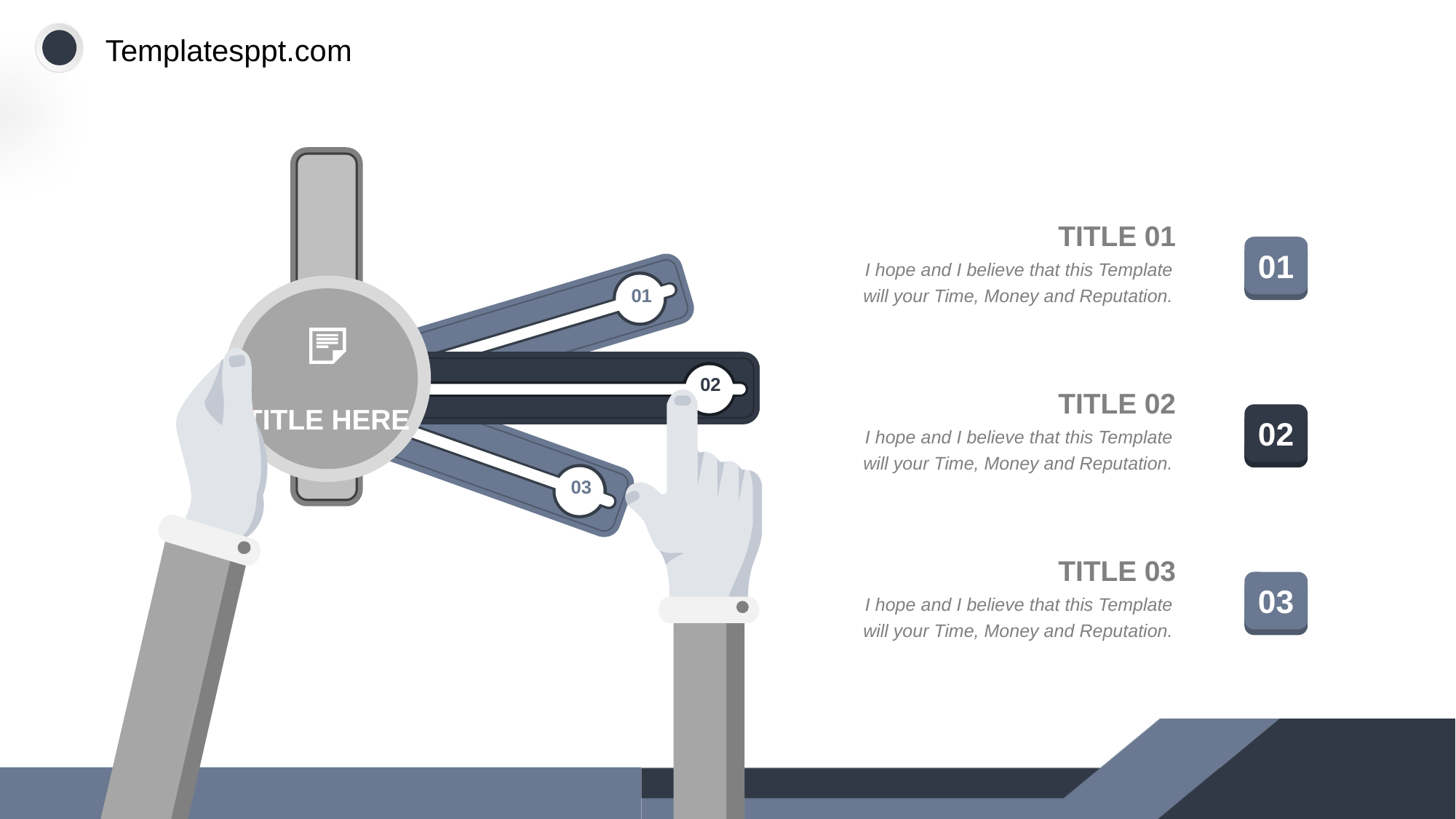

01

TITLE HERE

02

03

TITLE 01
I hope and I believe that this Template will your Time, Money and Reputation.
01

TITLE 02
I hope and I believe that this Template will your Time, Money and Reputation.
02

TITLE 03
I hope and I believe that this Template will your Time, Money and Reputation.
03